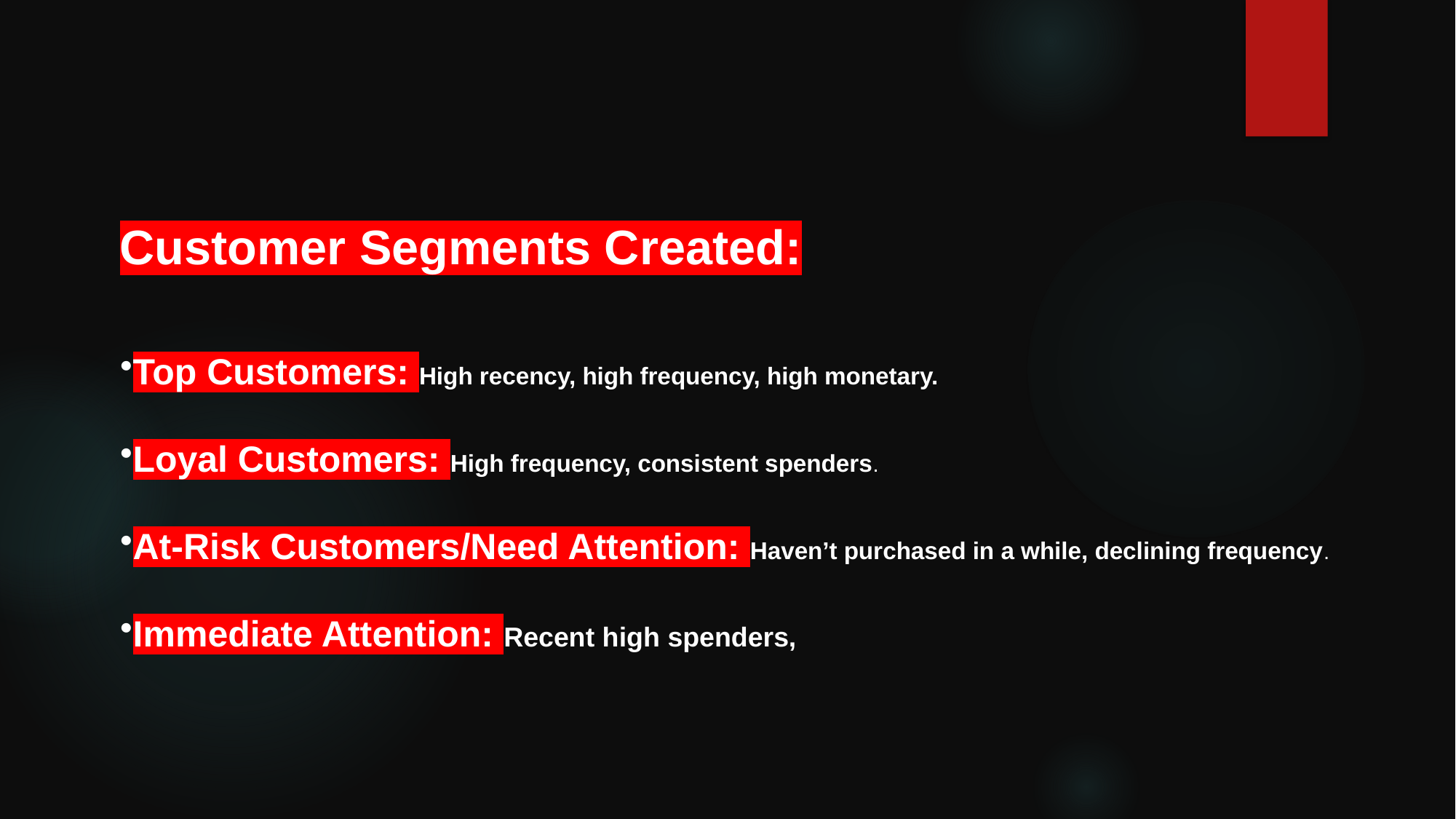

Customer Segments Created:
Top Customers: High recency, high frequency, high monetary.
Loyal Customers: High frequency, consistent spenders.
At-Risk Customers/Need Attention: Haven’t purchased in a while, declining frequency.
Immediate Attention: Recent high spenders,